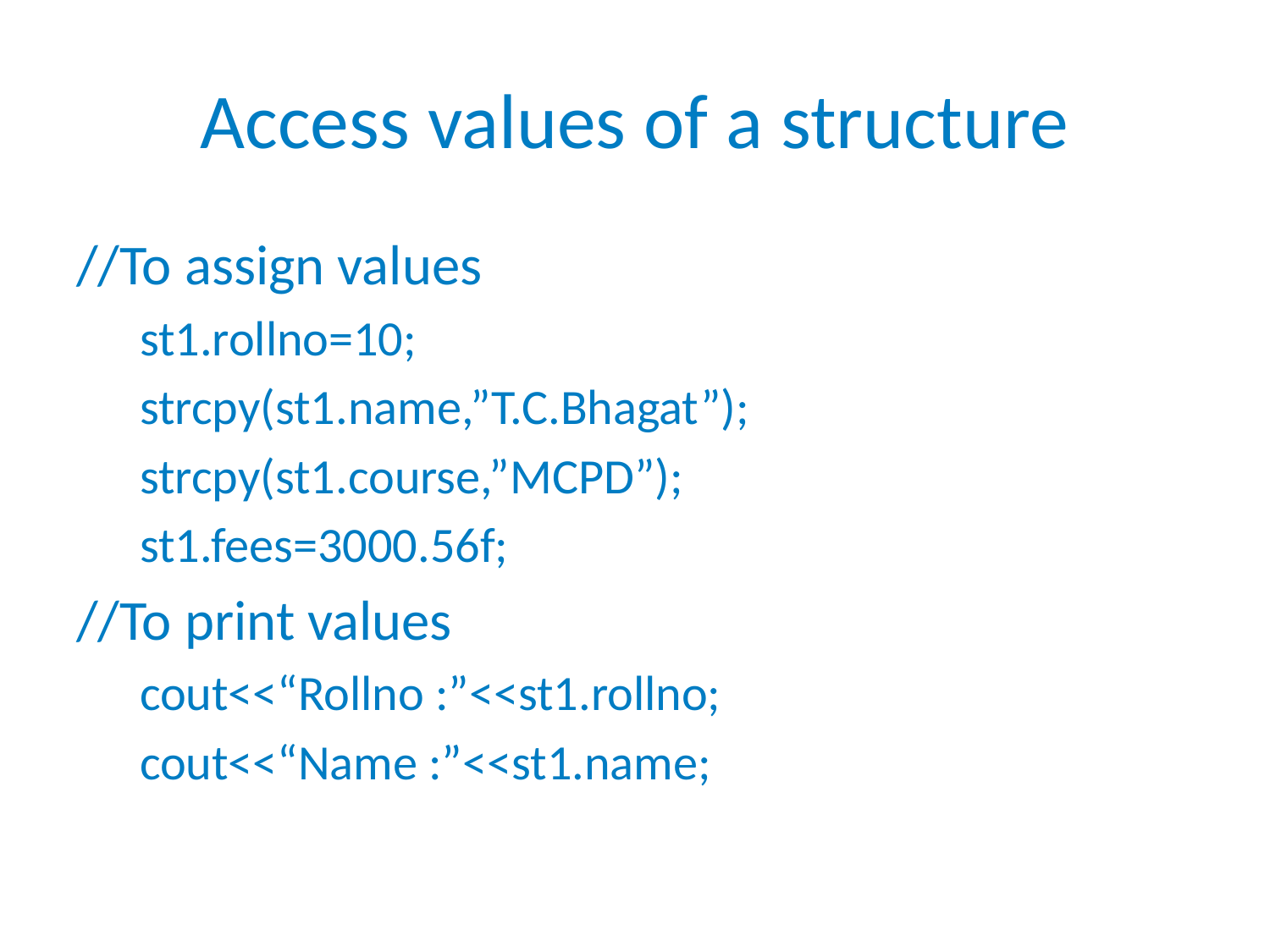

# Access values of a structure
//To assign values
st1.rollno=10;
strcpy(st1.name,”T.C.Bhagat”);
strcpy(st1.course,”MCPD”);
st1.fees=3000.56f;
//To print values
cout<<“Rollno :”<<st1.rollno;
cout<<“Name :”<<st1.name;